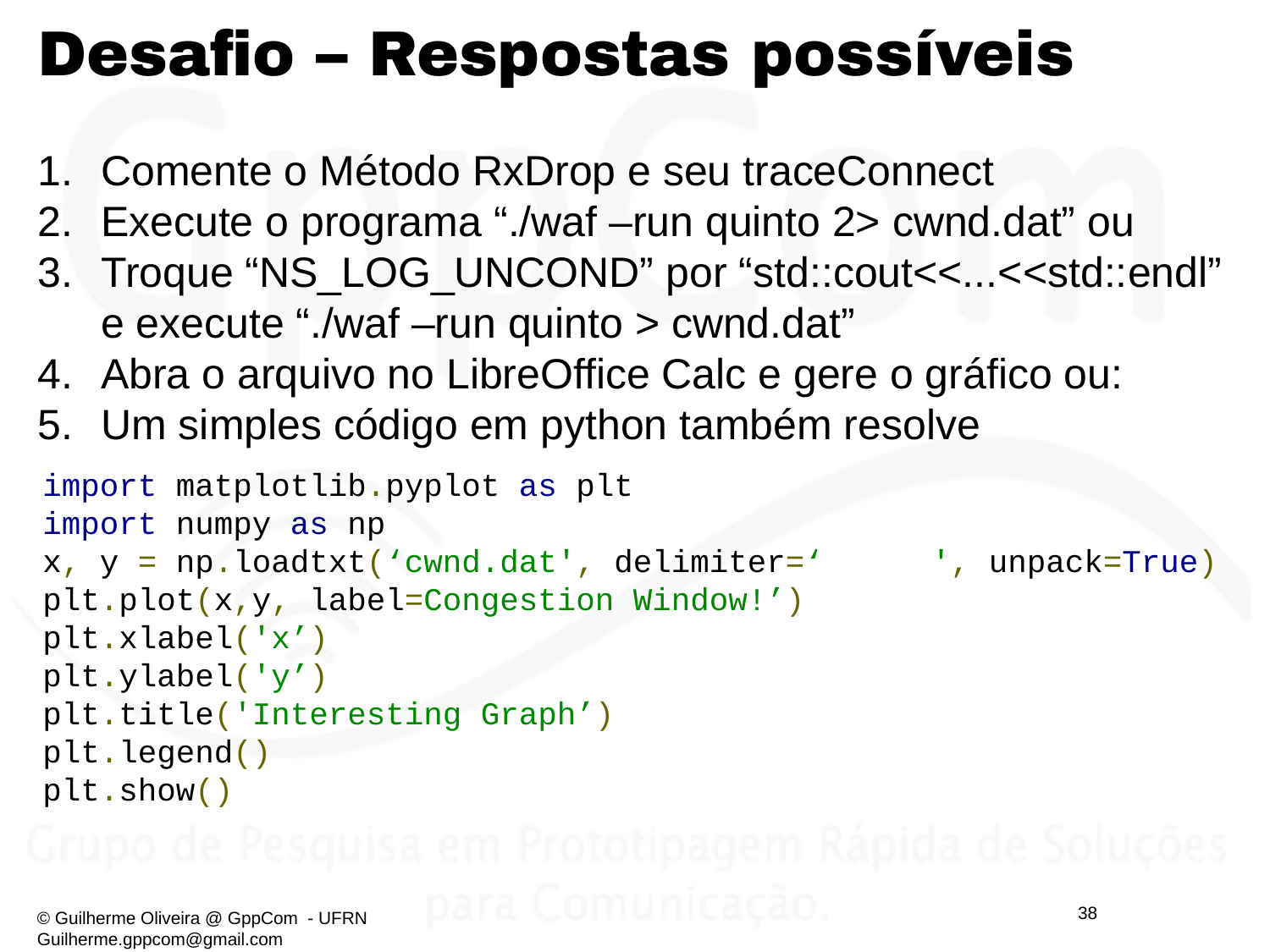

Desafio – Respostas possíveis
Comente o Método RxDrop e seu traceConnect
Execute o programa “./waf –run quinto 2> cwnd.dat” ou
Troque “NS_LOG_UNCOND” por “std::cout<<...<<std::endl” e execute “./waf –run quinto > cwnd.dat”
Abra o arquivo no LibreOffice Calc e gere o gráfico ou:
Um simples código em python também resolve
import matplotlib.pyplot as plt
import numpy as np
x, y = np.loadtxt(‘cwnd.dat', delimiter=‘	', unpack=True)
plt.plot(x,y, label=Congestion Window!’)
plt.xlabel('x’)
plt.ylabel('y’)
plt.title('Interesting Graph’)
plt.legend()
plt.show()
38